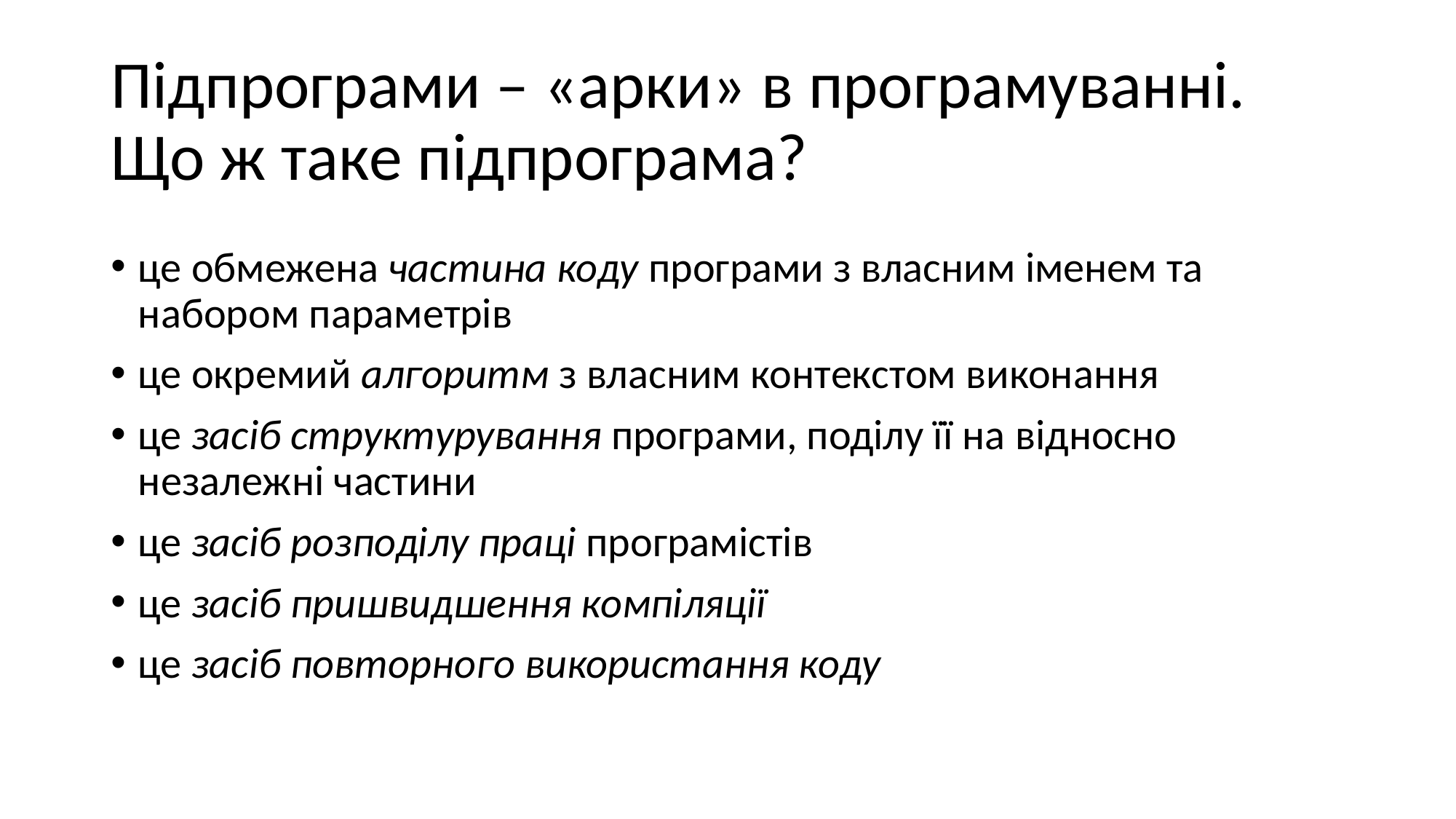

# Підпрограми – «арки» в програмуванні. Що ж таке підпрограма?
це обмежена частина коду програми з власним іменем та набором параметрів
це окремий алгоритм з власним контекстом виконання
це засіб структурування програми, поділу її на відносно незалежні частини
це засіб розподілу праці програмістів
це засіб пришвидшення компіляції
це засіб повторного використання коду